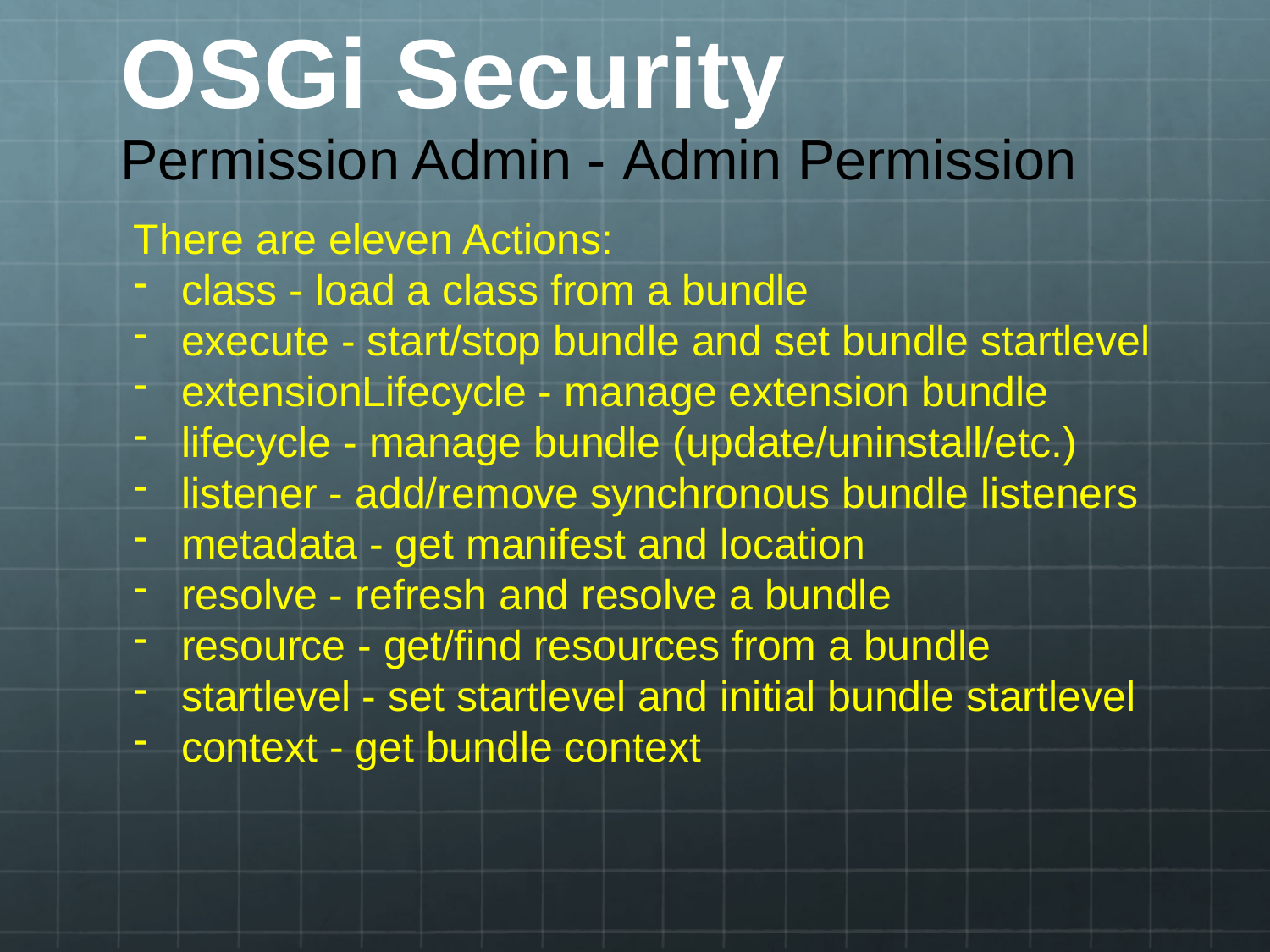

OSGi Security

Permission Admin - Admin Permission
There are eleven Actions:
class - load a class from a bundle
execute - start/stop bundle and set bundle startlevel
extensionLifecycle - manage extension bundle
lifecycle - manage bundle (update/uninstall/etc.)
listener - add/remove synchronous bundle listeners
metadata - get manifest and location
resolve - refresh and resolve a bundle
resource - get/find resources from a bundle
startlevel - set startlevel and initial bundle startlevel
context - get bundle context